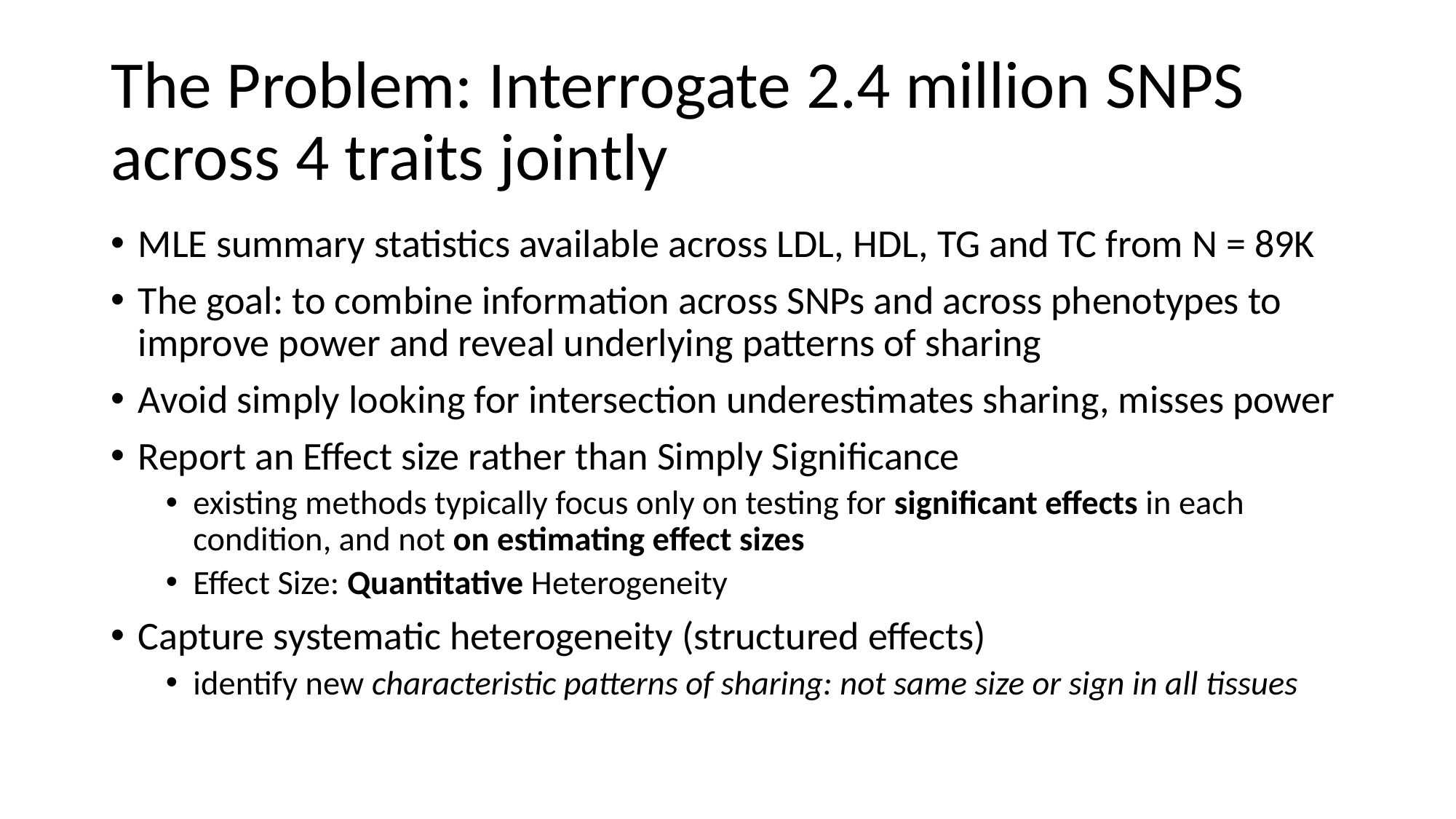

# The Problem: Interrogate 2.4 million SNPS across 4 traits jointly
MLE summary statistics available across LDL, HDL, TG and TC from N = 89K
The goal: to combine information across SNPs and across phenotypes to improve power and reveal underlying patterns of sharing
Avoid simply looking for intersection underestimates sharing, misses power
Report an Effect size rather than Simply Significance
existing methods typically focus only on testing for significant effects in each condition, and not on estimating effect sizes
Effect Size: Quantitative Heterogeneity
Capture systematic heterogeneity (structured effects)
identify new characteristic patterns of sharing: not same size or sign in all tissues